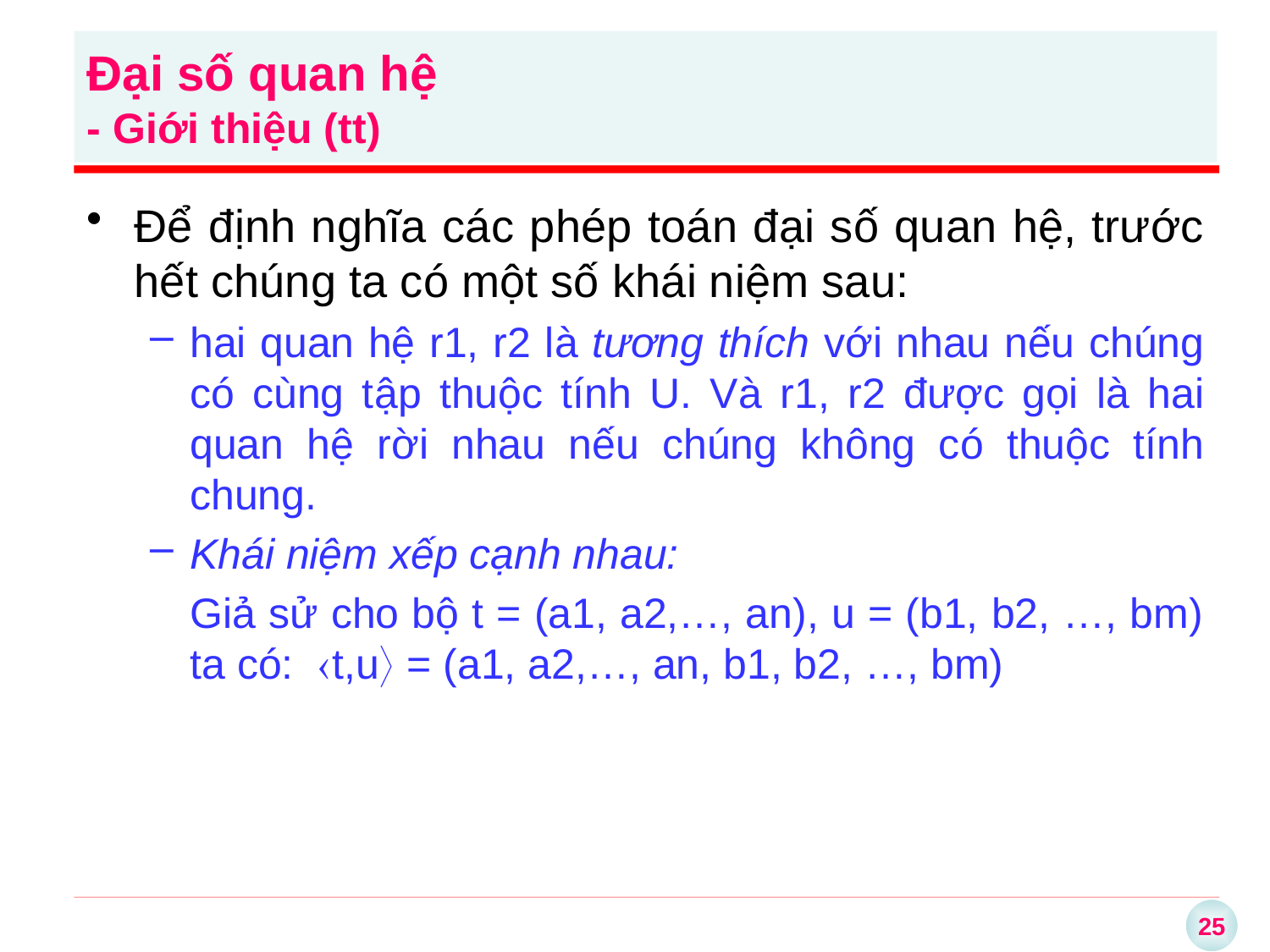

Đại số quan hệ
- Giới thiệu (tt)
Để định nghĩa các phép toán đại số quan hệ, trước hết chúng ta có một số khái niệm sau:
hai quan hệ r1, r2 là tương thích với nhau nếu chúng có cùng tập thuộc tính U. Và r1, r2 được gọi là hai quan hệ rời nhau nếu chúng không có thuộc tính chung.
Khái niệm xếp cạnh nhau:
	Giả sử cho bộ t = (a1, a2,…, an), u = (b1, b2, …, bm) ta có: 	〈t,u〉 = (a1, a2,…, an, b1, b2, …, bm)